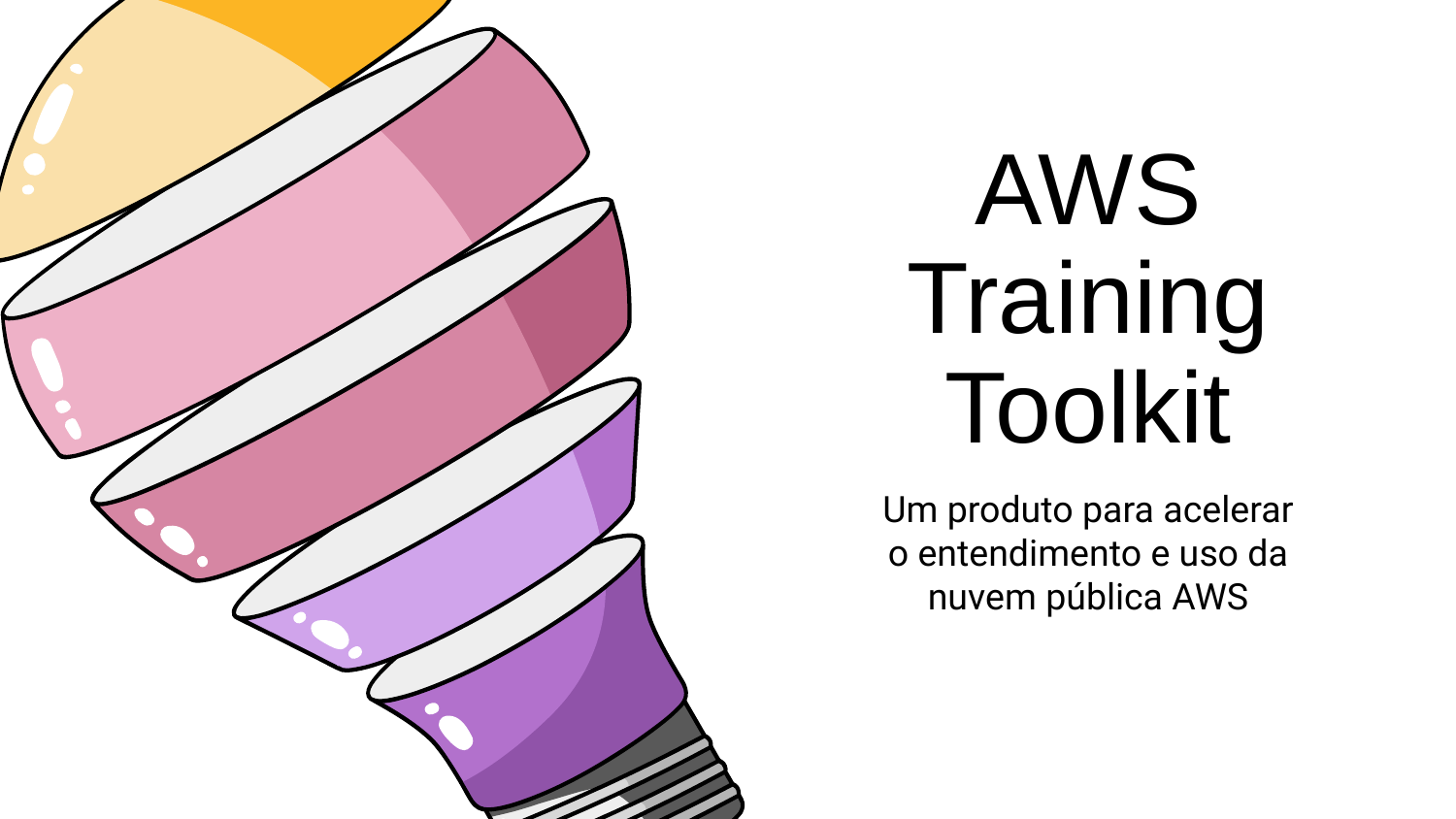

# AWS Training Toolkit
Um produto para acelerar o entendimento e uso da nuvem pública AWS